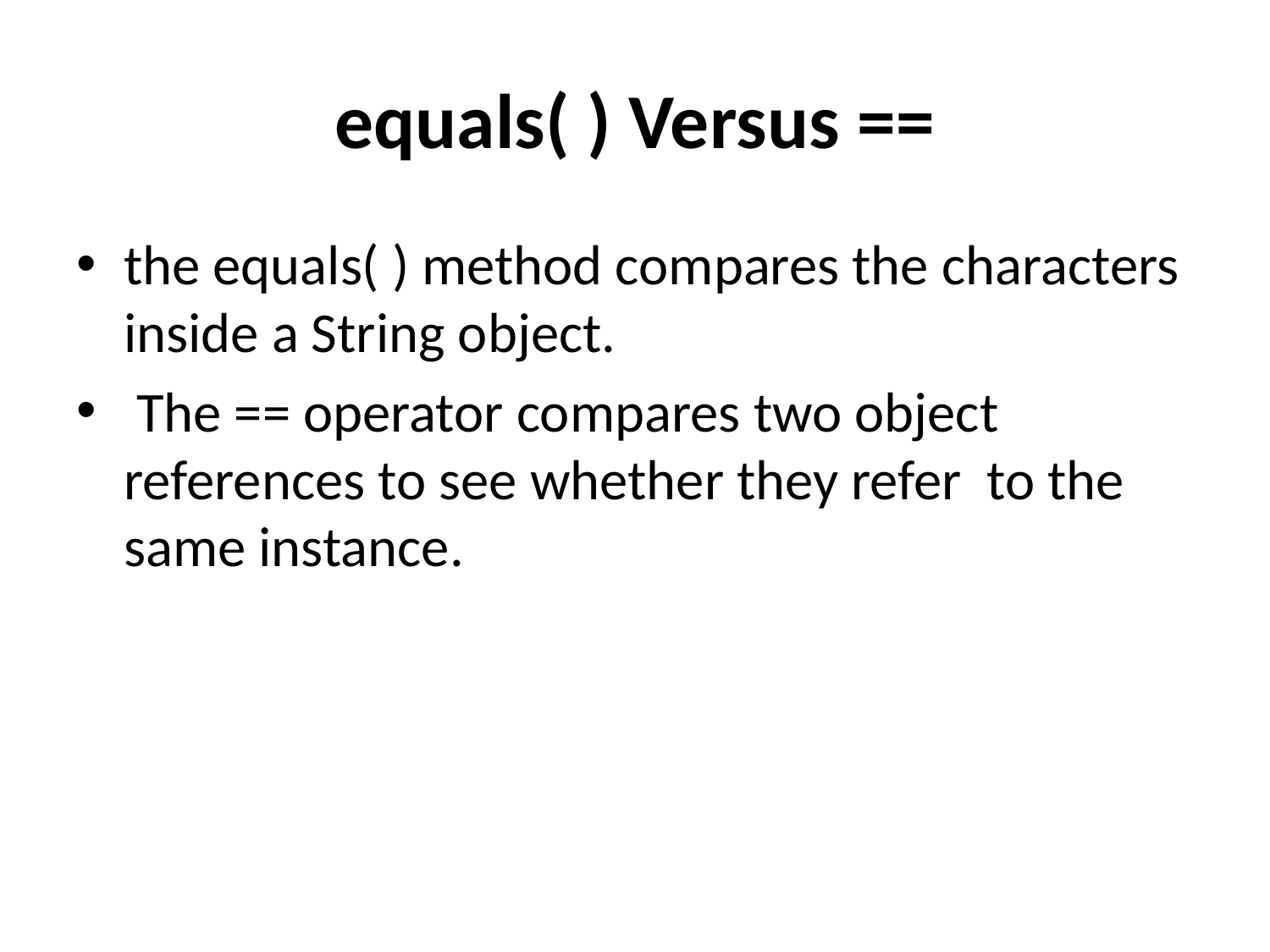

# equals( ) Versus ==
the equals( ) method compares the characters inside a String object.
 The == operator compares two object references to see whether they refer  to the same instance.